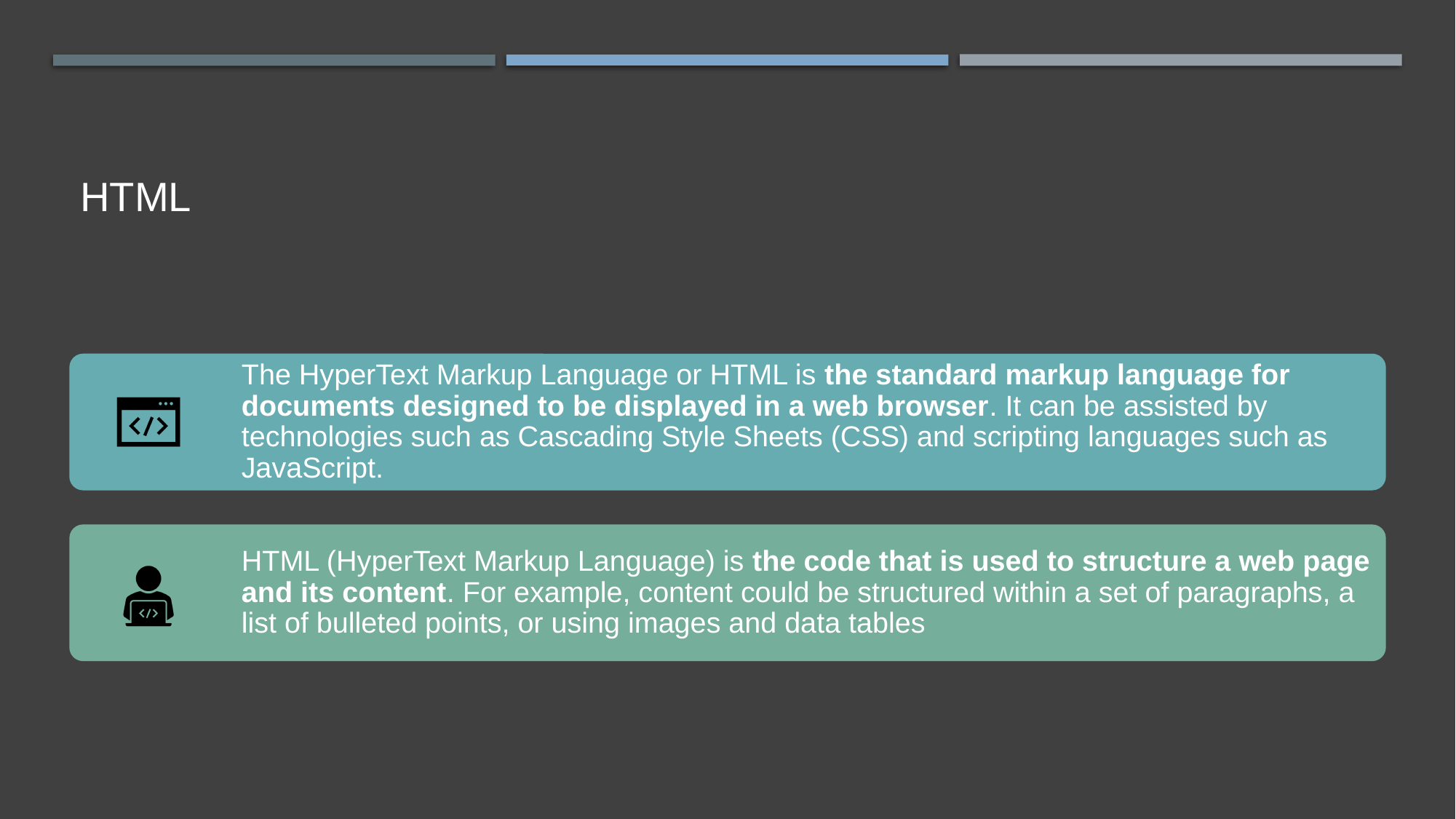

# Html
The HyperText Markup Language or HTML is the standard markup language for documents designed to be displayed in a web browser. It can be assisted by technologies such as Cascading Style Sheets (CSS) and scripting languages such as JavaScript.
HTML (HyperText Markup Language) is the code that is used to structure a web page and its content. For example, content could be structured within a set of paragraphs, a list of bulleted points, or using images and data tables